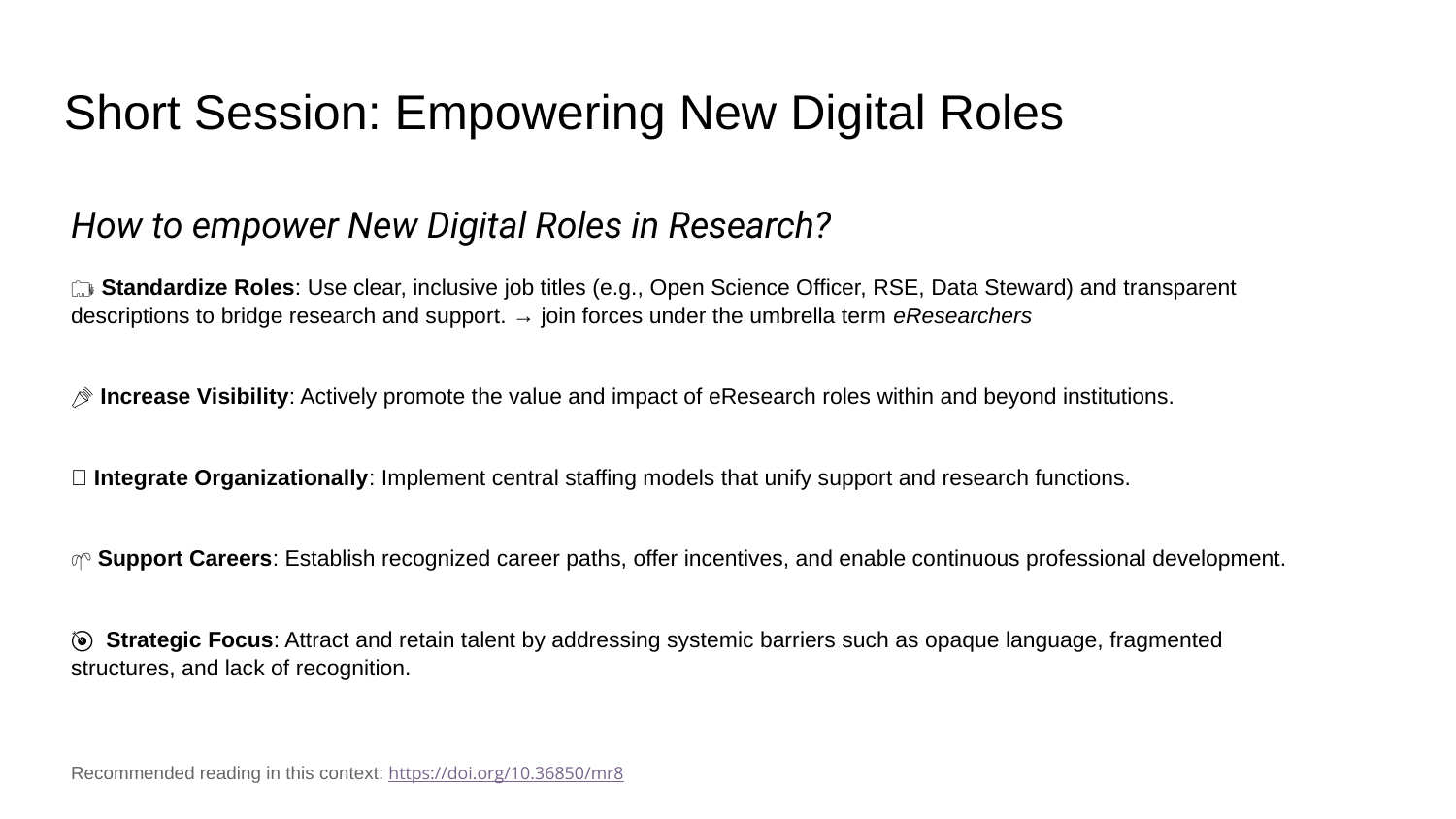

Short Session: Empowering New Digital Roles
How to empower New Digital Roles in Research?
🗂️ Standardize Roles: Use clear, inclusive job titles (e.g., Open Science Officer, RSE, Data Steward) and transparent descriptions to bridge research and support. → join forces under the umbrella term eResearchers
📣 Increase Visibility: Actively promote the value and impact of eResearch roles within and beyond institutions.
🧩 Integrate Organizationally: Implement central staffing models that unify support and research functions.
🌱 Support Careers: Establish recognized career paths, offer incentives, and enable continuous professional development.
🎯  Strategic Focus: Attract and retain talent by addressing systemic barriers such as opaque language, fragmented structures, and lack of recognition.

Recommended reading in this context: https://doi.org/10.36850/mr8